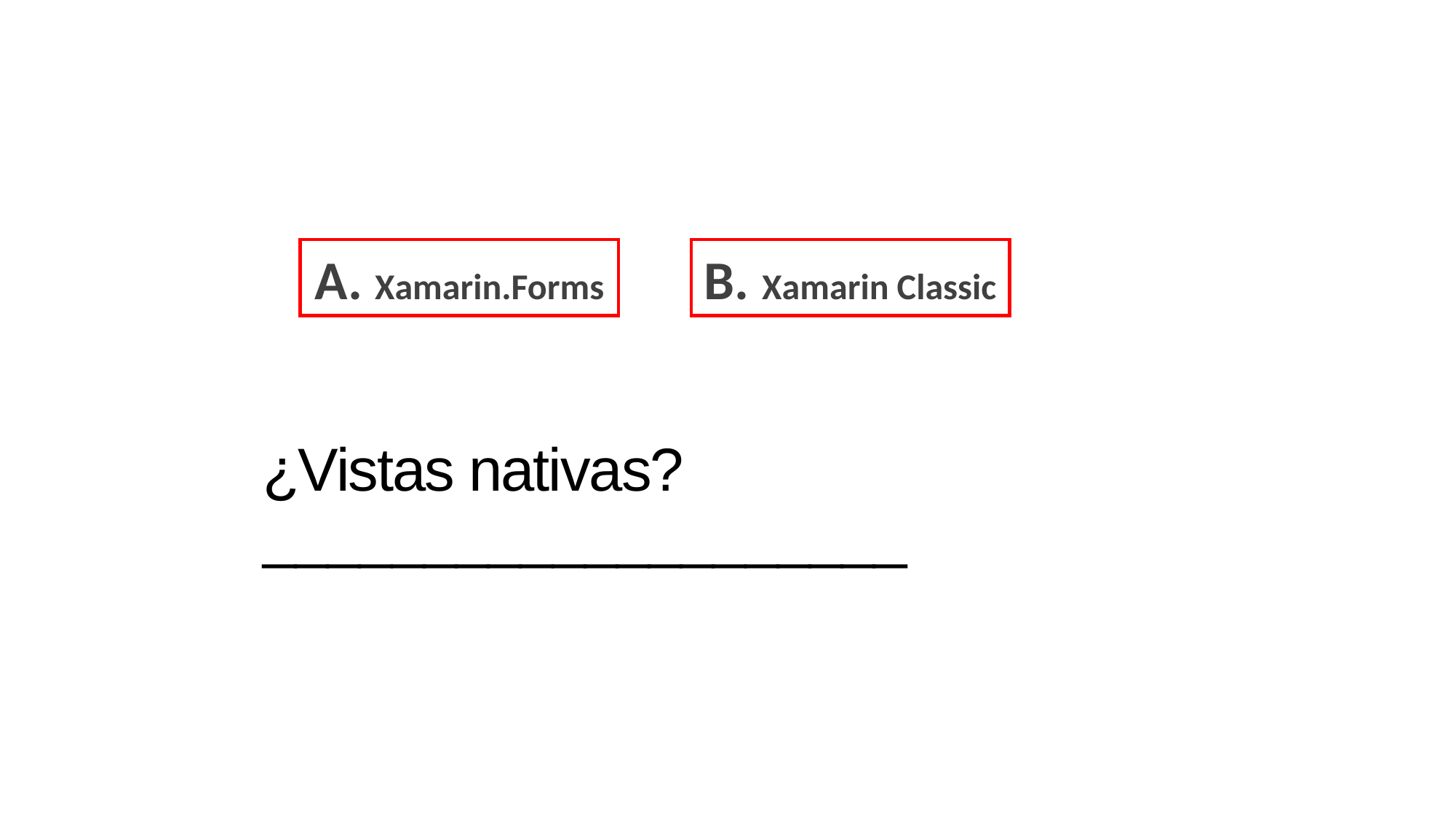

A. Xamarin.Forms
B. Xamarin Classic
# ¿Vistas nativas? ____________________